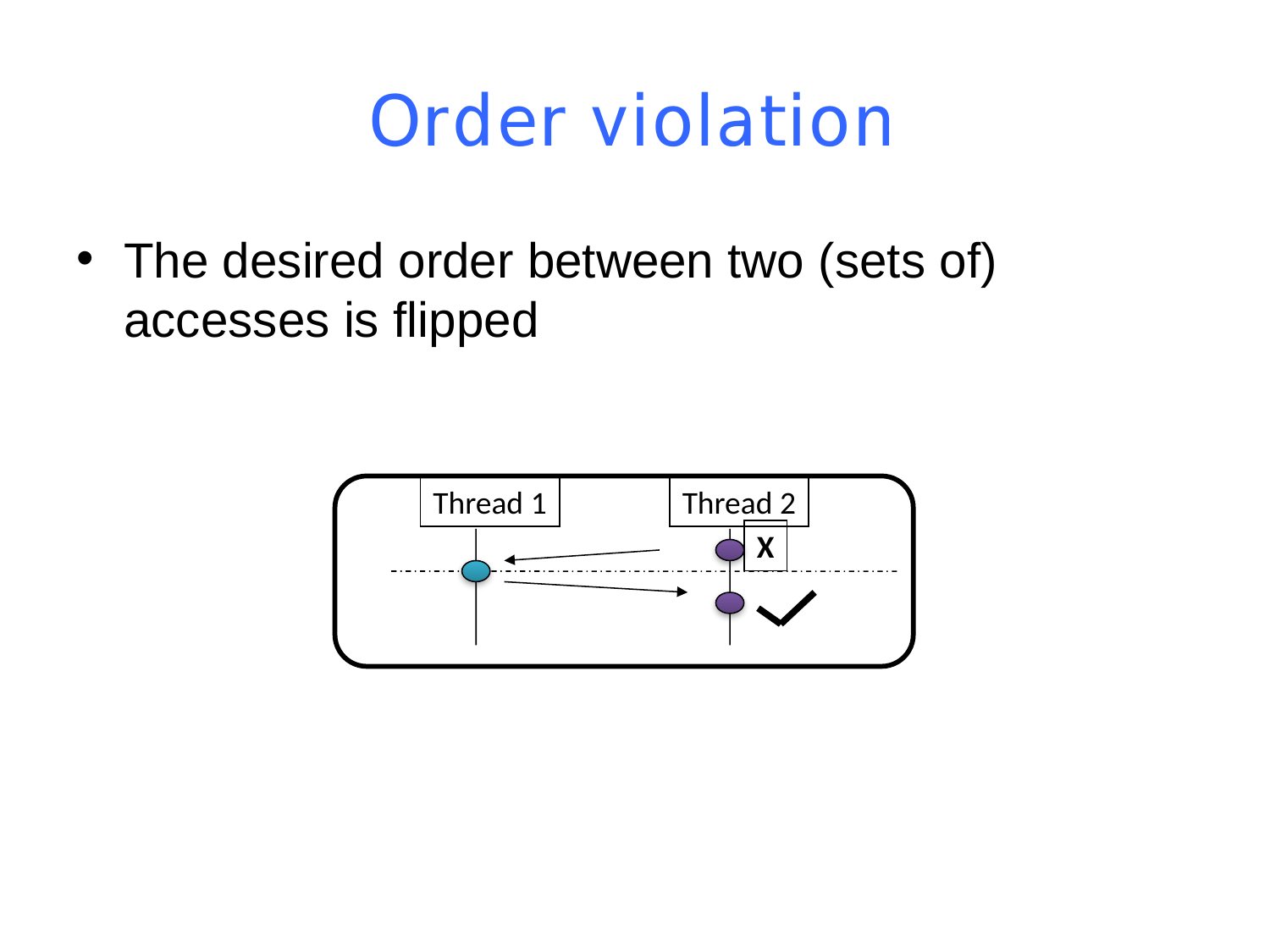

# Order violation
The desired order between two (sets of) accesses is flipped

Thread 1
Thread 2
X